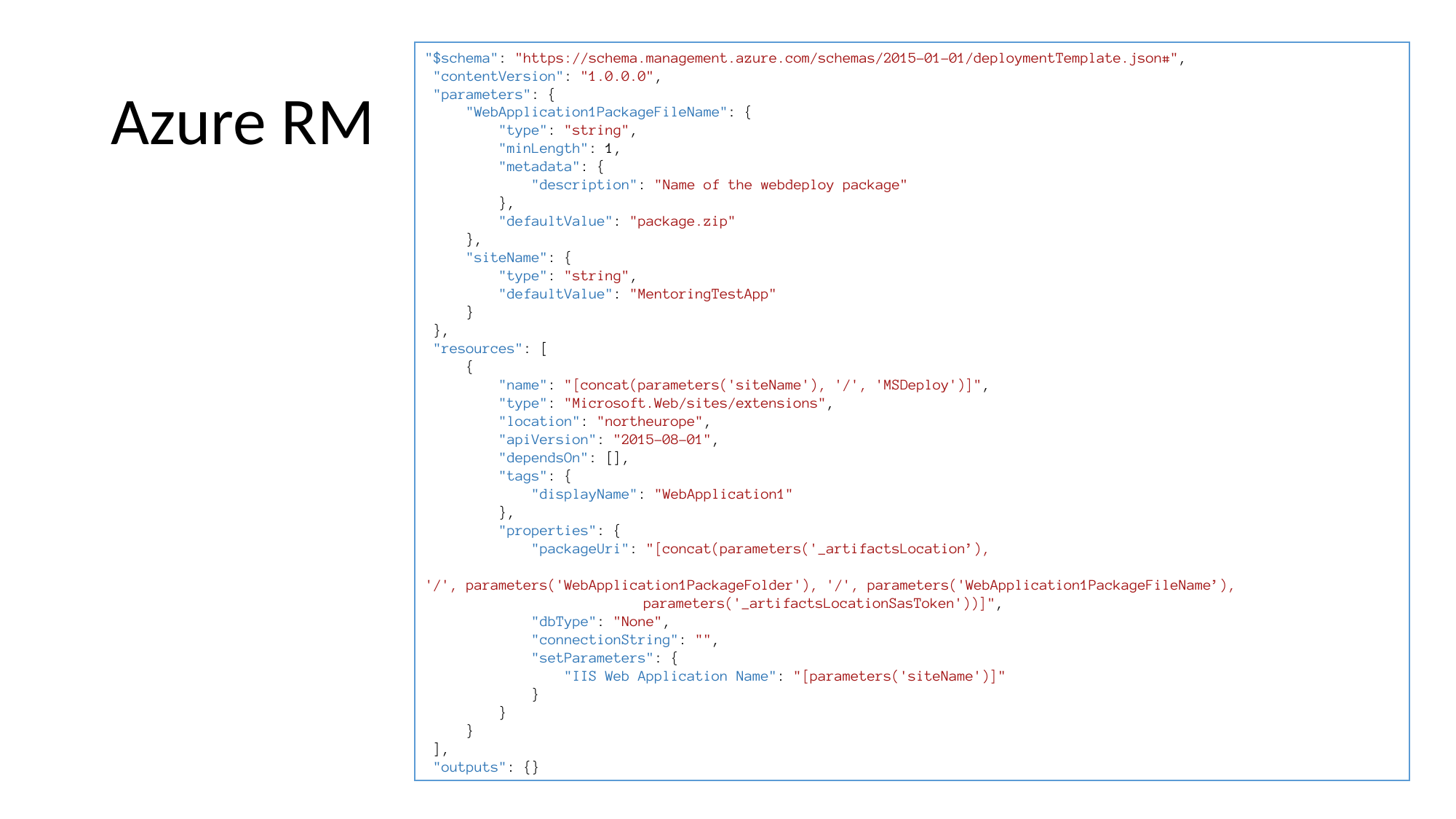

"$schema": "https://schema.management.azure.com/schemas/2015-01-01/deploymentTemplate.json#",
 "contentVersion": "1.0.0.0",
 "parameters": {
     "WebApplication1PackageFileName": {
         "type": "string",
         "minLength": 1,
         "metadata": {
             "description": "Name of the webdeploy package"
         },
         "defaultValue": "package.zip"
     },
     "siteName": {
         "type": "string",
         "defaultValue": "MentoringTestApp"
     }
 },
 "resources": [
     {
         "name": "[concat(parameters('siteName'), '/', 'MSDeploy')]",
         "type": "Microsoft.Web/sites/extensions",
         "location": "northeurope",
         "apiVersion": "2015-08-01",
         "dependsOn": [],
         "tags": {
             "displayName": "WebApplication1"
         },
         "properties": {
             "packageUri": "[concat(parameters('_artifactsLocation’),
		'/', parameters('WebApplication1PackageFolder'), '/', parameters('WebApplication1PackageFileName’),
		parameters('_artifactsLocationSasToken'))]",
             "dbType": "None",
             "connectionString": "",
             "setParameters": {
                 "IIS Web Application Name": "[parameters('siteName')]"
             }
         }
     }
 ],
 "outputs": {}
# Azure RM